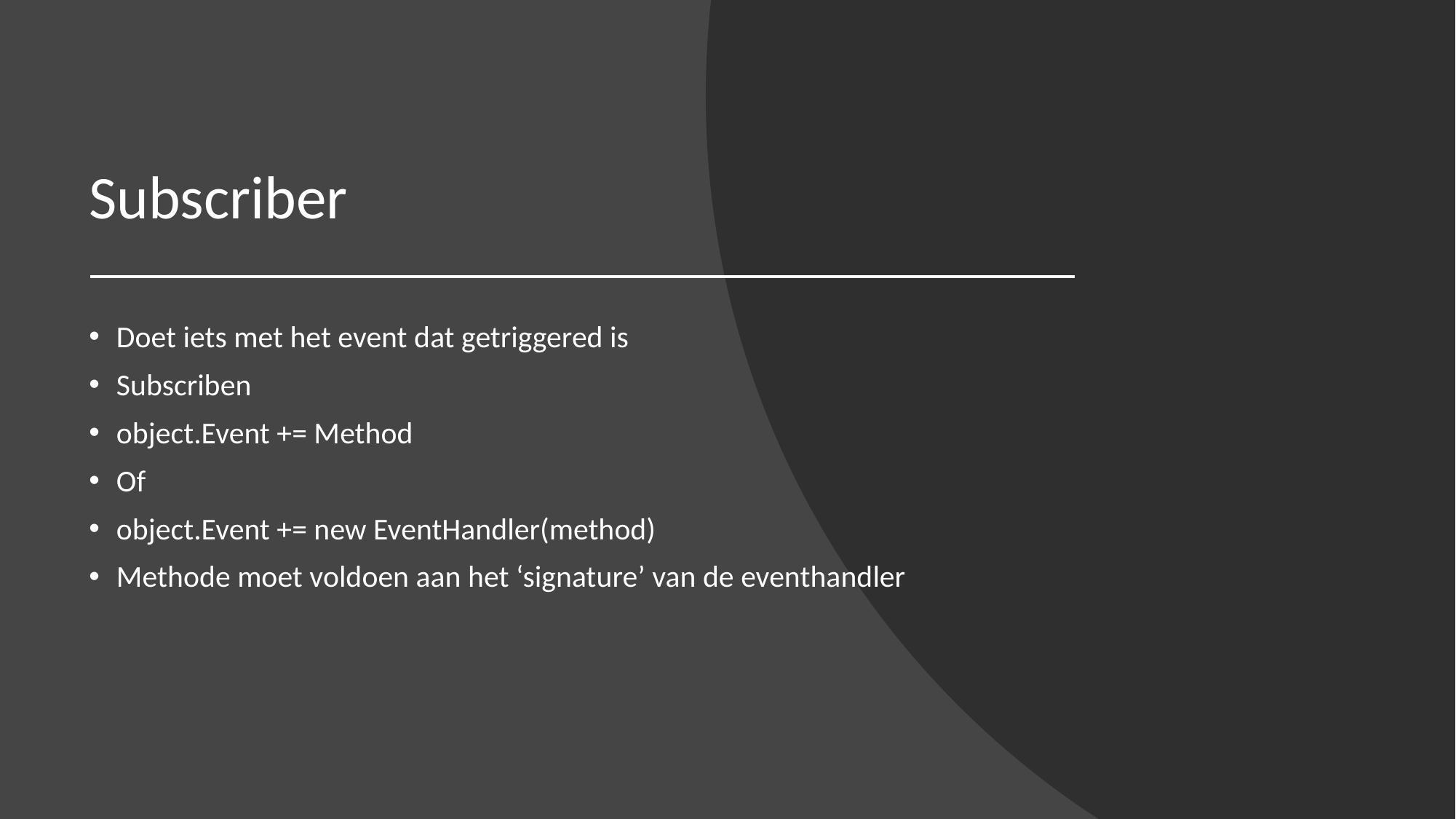

# Subscriber
Doet iets met het event dat getriggered is
Subscriben
object.Event += Method
Of
object.Event += new EventHandler(method)
Methode moet voldoen aan het ‘signature’ van de eventhandler